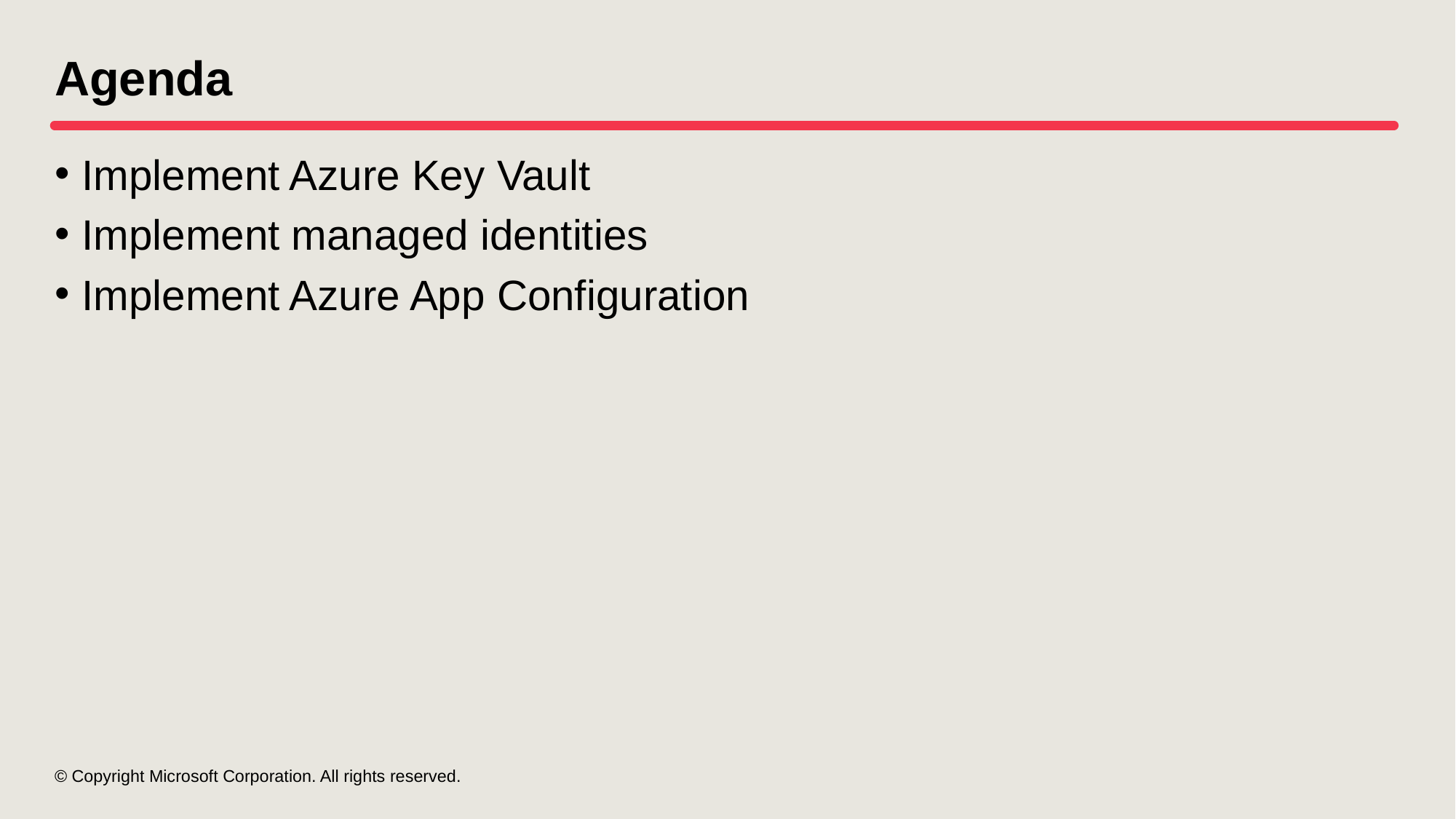

# Agenda
Implement Azure Key Vault
Implement managed identities
Implement Azure App Configuration